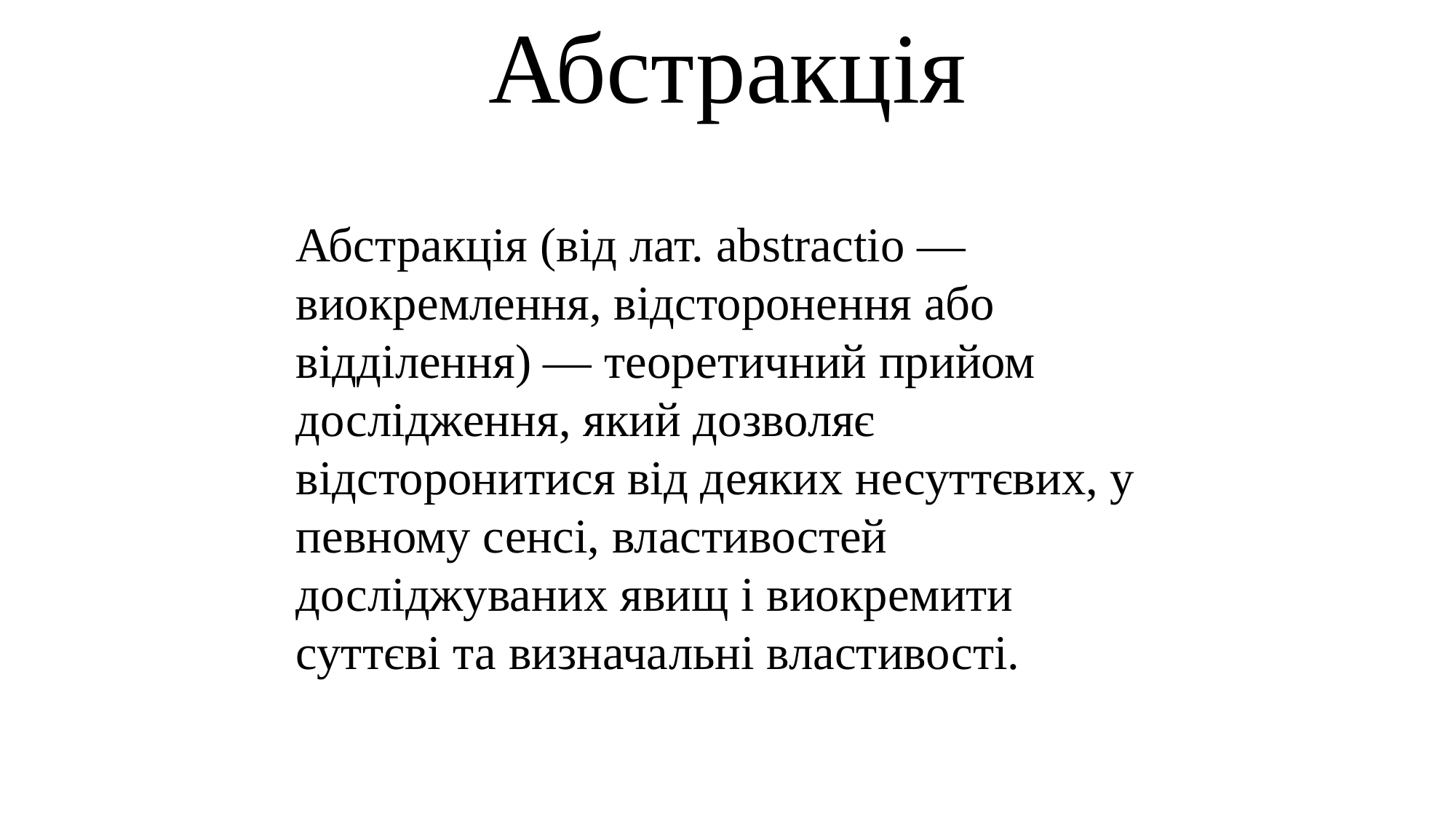

# Абстракція
Абстракція (від лат. abstractio — виокремлення, відсторонення або відділення) — теоретичний прийом дослідження, який дозволяє відсторонитися від деяких несуттєвих, у певному сенсі, властивостей досліджуваних явищ і виокремити суттєві та визначальні властивості.